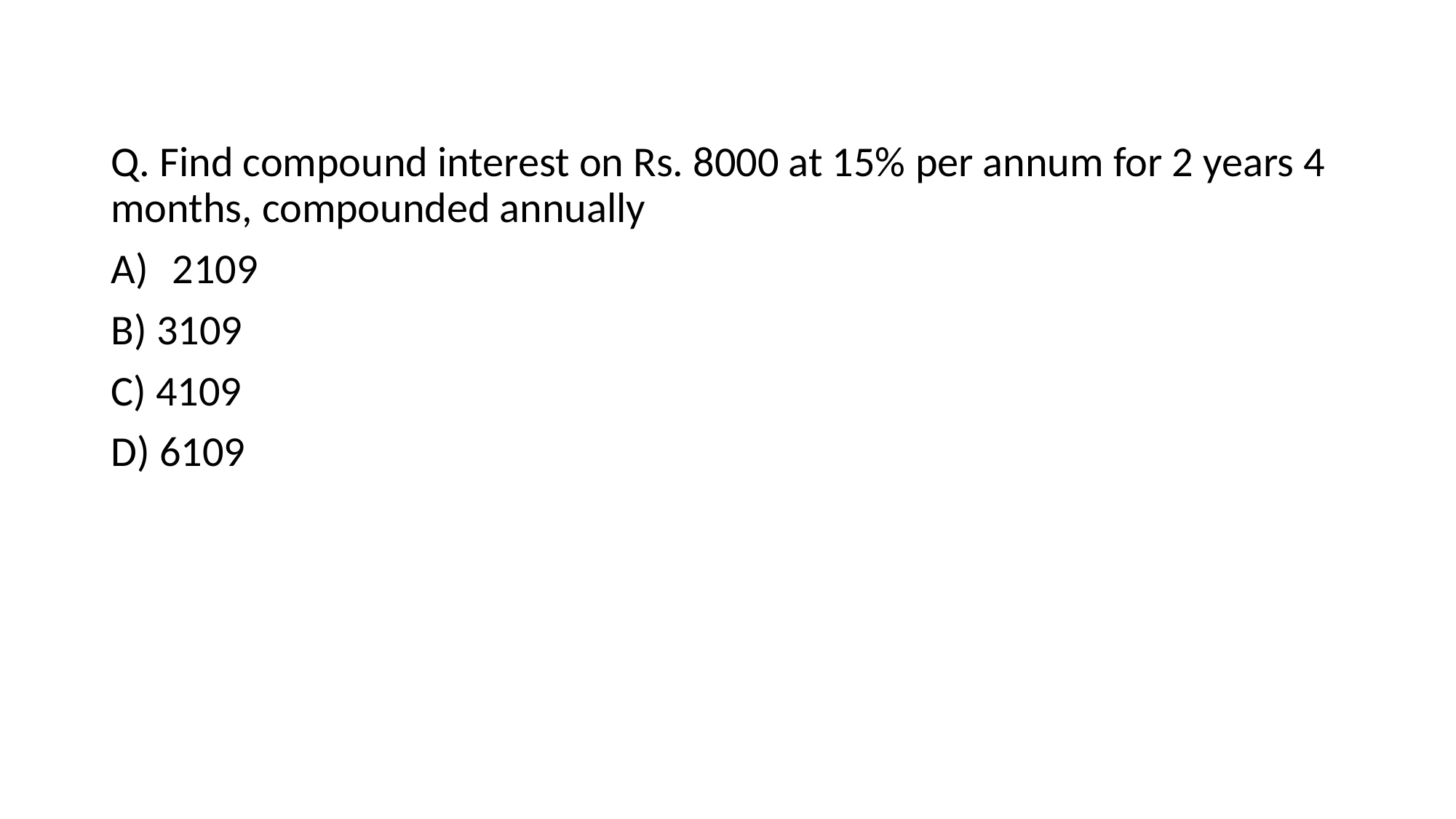

Q. Find compound interest on Rs. 8000 at 15% per annum for 2 years 4 months, compounded annually
2109
B) 3109
C) 4109
D) 6109